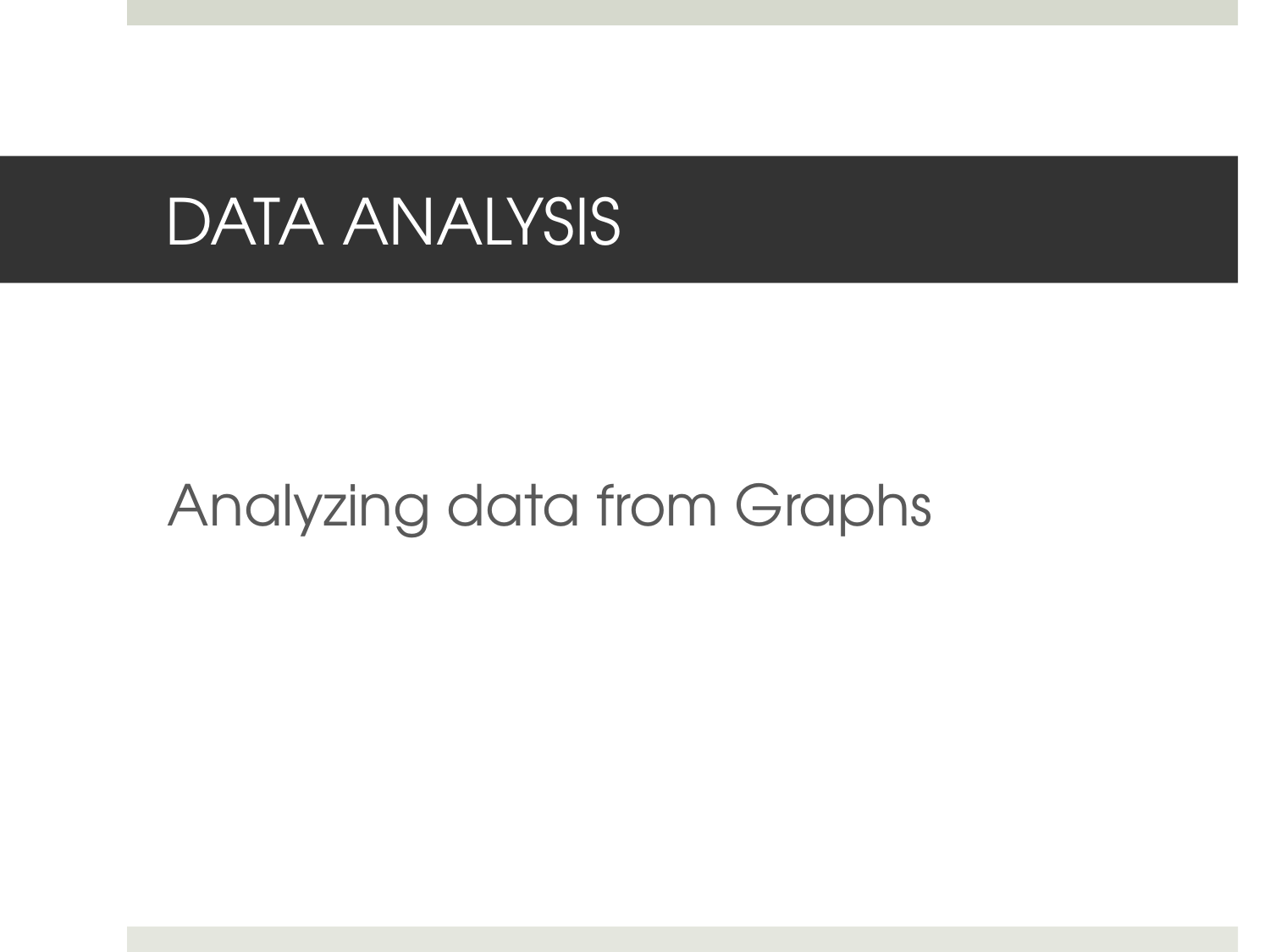

# DATA ANALYSIS

Analyzing data from Graphs